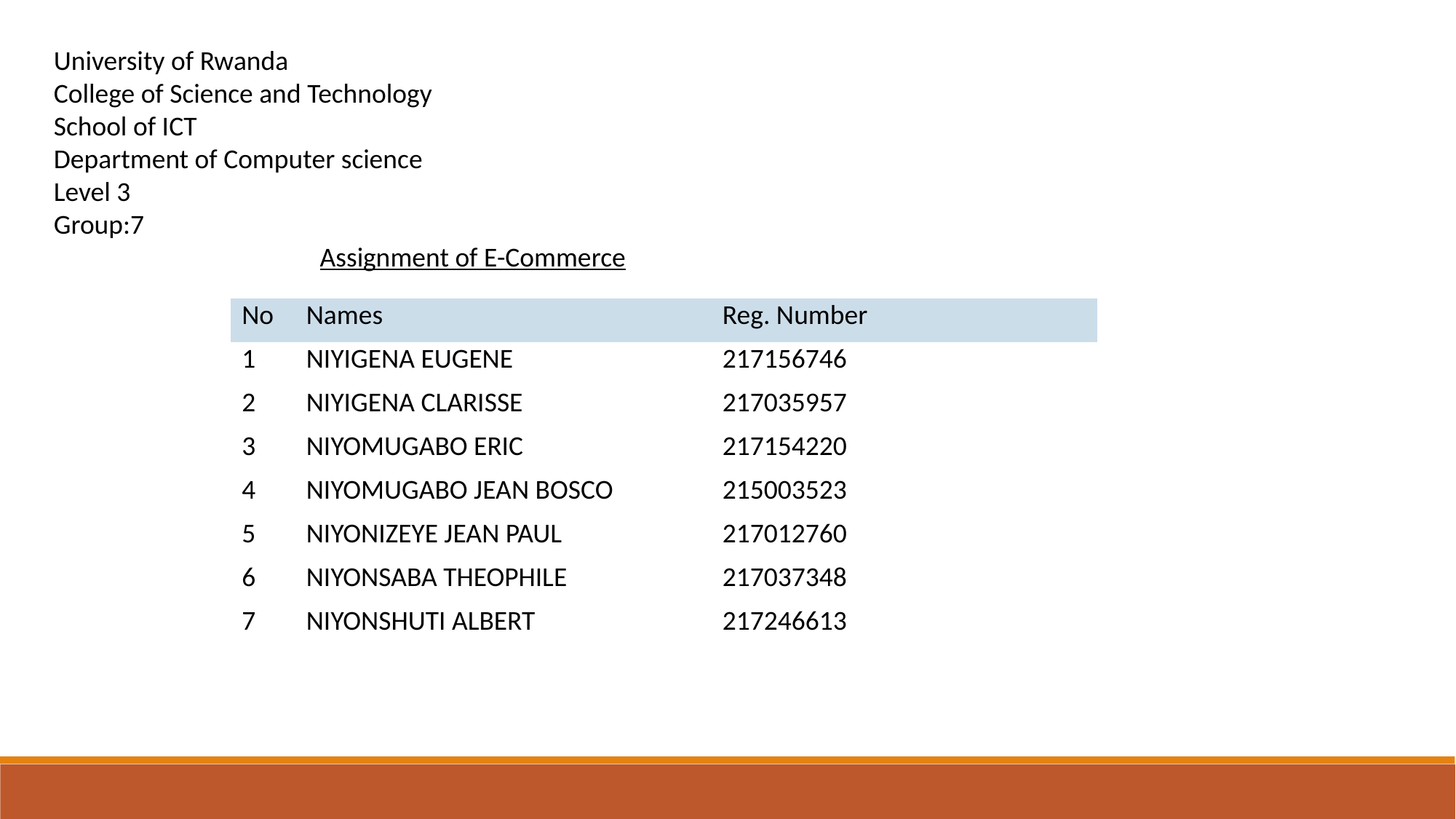

University of Rwanda
College of Science and Technology
School of ICT
Department of Computer science
Level 3
Group:7
                                           Assignment of E-Commerce
| No | Names | Reg. Number |
| --- | --- | --- |
| 1 | NIYIGENA EUGENE | 217156746 |
| 2 | NIYIGENA CLARISSE | 217035957 |
| 3 | NIYOMUGABO ERIC | 217154220 |
| 4 | NIYOMUGABO JEAN BOSCO | 215003523 |
| 5 | NIYONIZEYE JEAN PAUL | 217012760 |
| 6 | NIYONSABA THEOPHILE | 217037348 |
| 7 | NIYONSHUTI ALBERT | 217246613 |